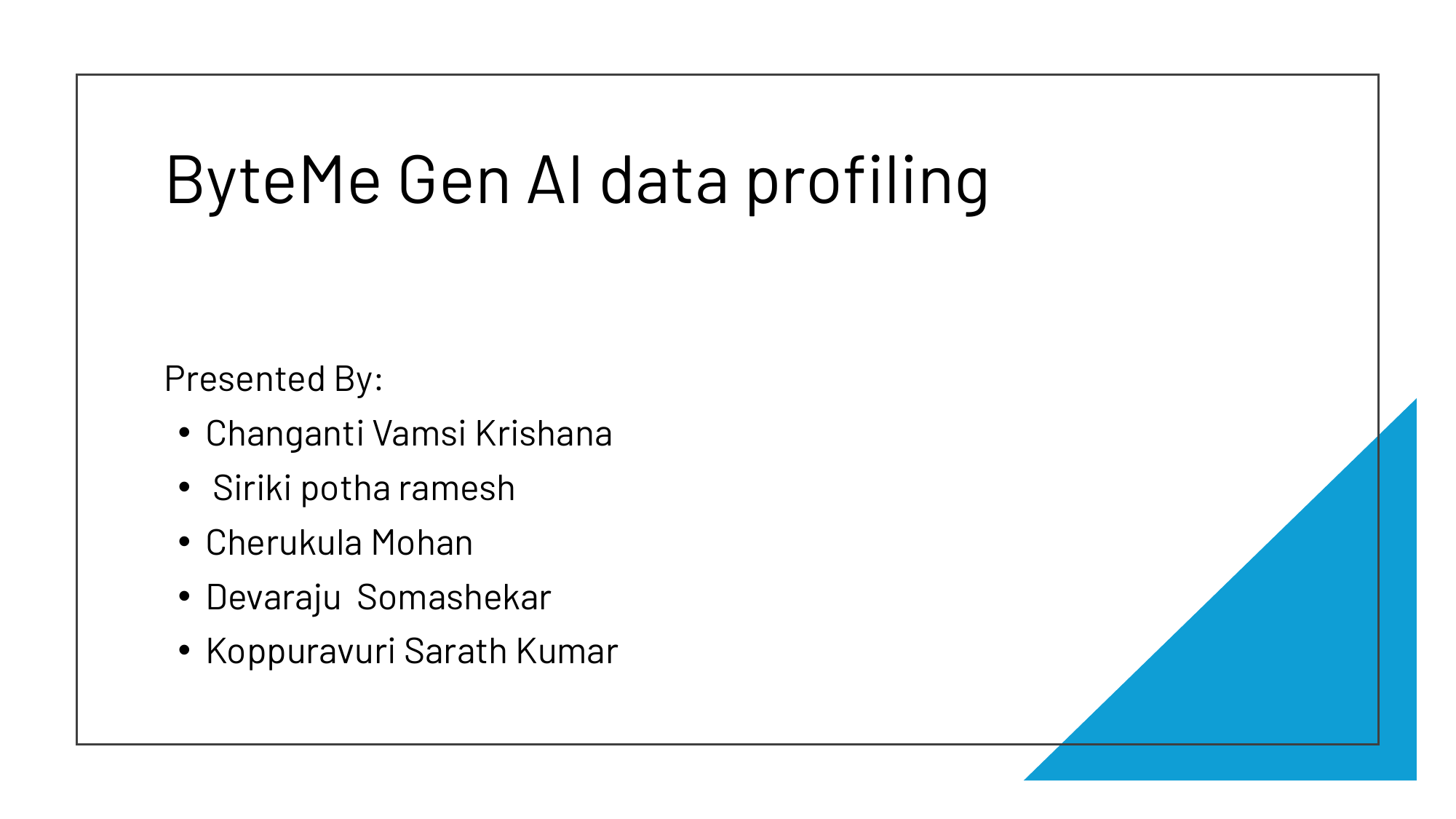

# ByteMe Gen AI data profiling
Presented By:
Changanti Vamsi Krishana
 Siriki potha ramesh
Cherukula Mohan
Devaraju  Somashekar
Koppuravuri Sarath Kumar